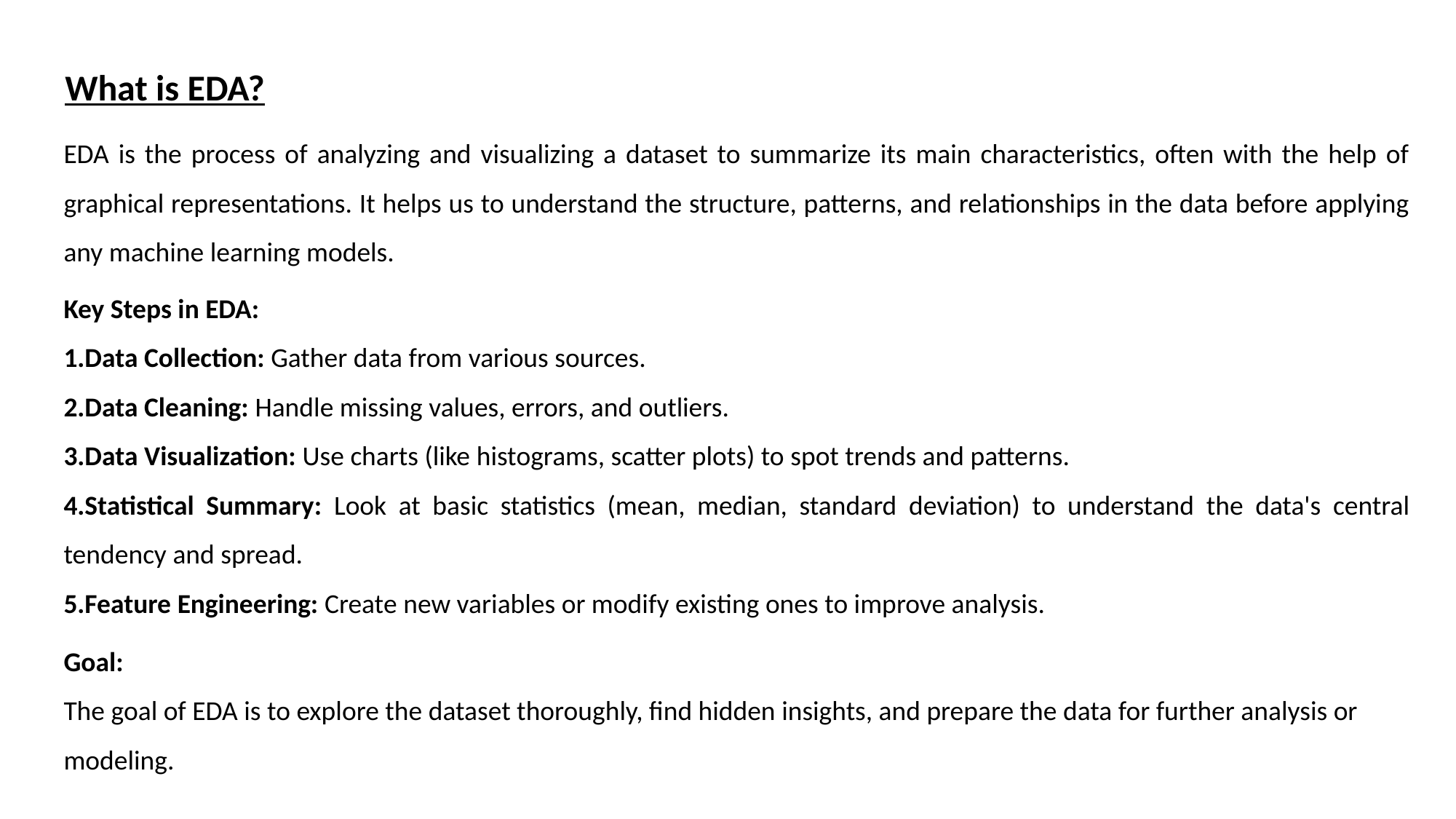

What is EDA?
EDA is the process of analyzing and visualizing a dataset to summarize its main characteristics, often with the help of graphical representations. It helps us to understand the structure, patterns, and relationships in the data before applying any machine learning models.
Key Steps in EDA:
Data Collection: Gather data from various sources.
Data Cleaning: Handle missing values, errors, and outliers.
Data Visualization: Use charts (like histograms, scatter plots) to spot trends and patterns.
Statistical Summary: Look at basic statistics (mean, median, standard deviation) to understand the data's central tendency and spread.
Feature Engineering: Create new variables or modify existing ones to improve analysis.
Goal:
The goal of EDA is to explore the dataset thoroughly, find hidden insights, and prepare the data for further analysis or modeling.